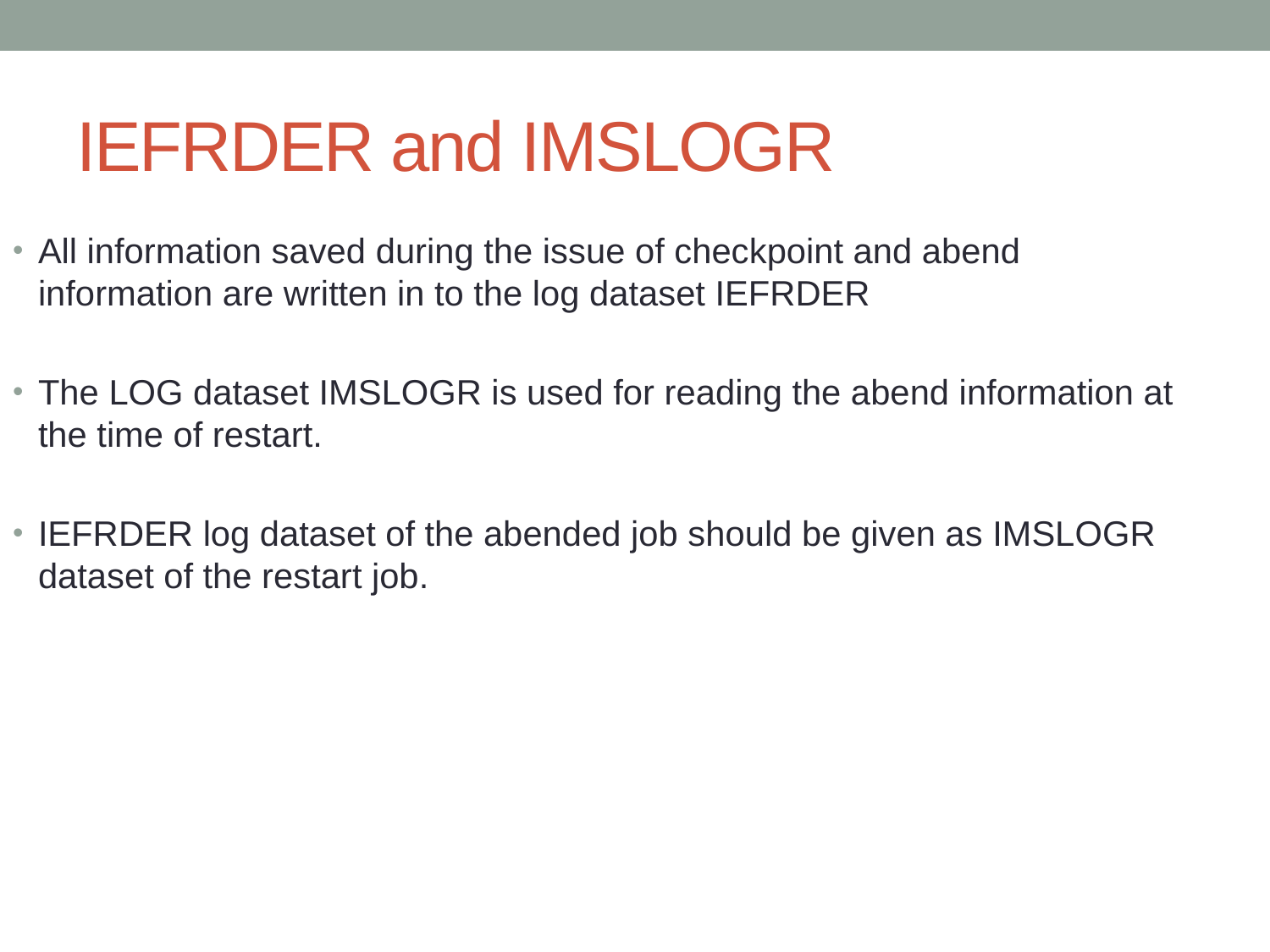

# IEFRDER and IMSLOGR
All information saved during the issue of checkpoint and abend information are written in to the log dataset IEFRDER

The LOG dataset IMSLOGR is used for reading the abend information at the time of restart.

IEFRDER log dataset of the abended job should be given as IMSLOGR dataset of the restart job.